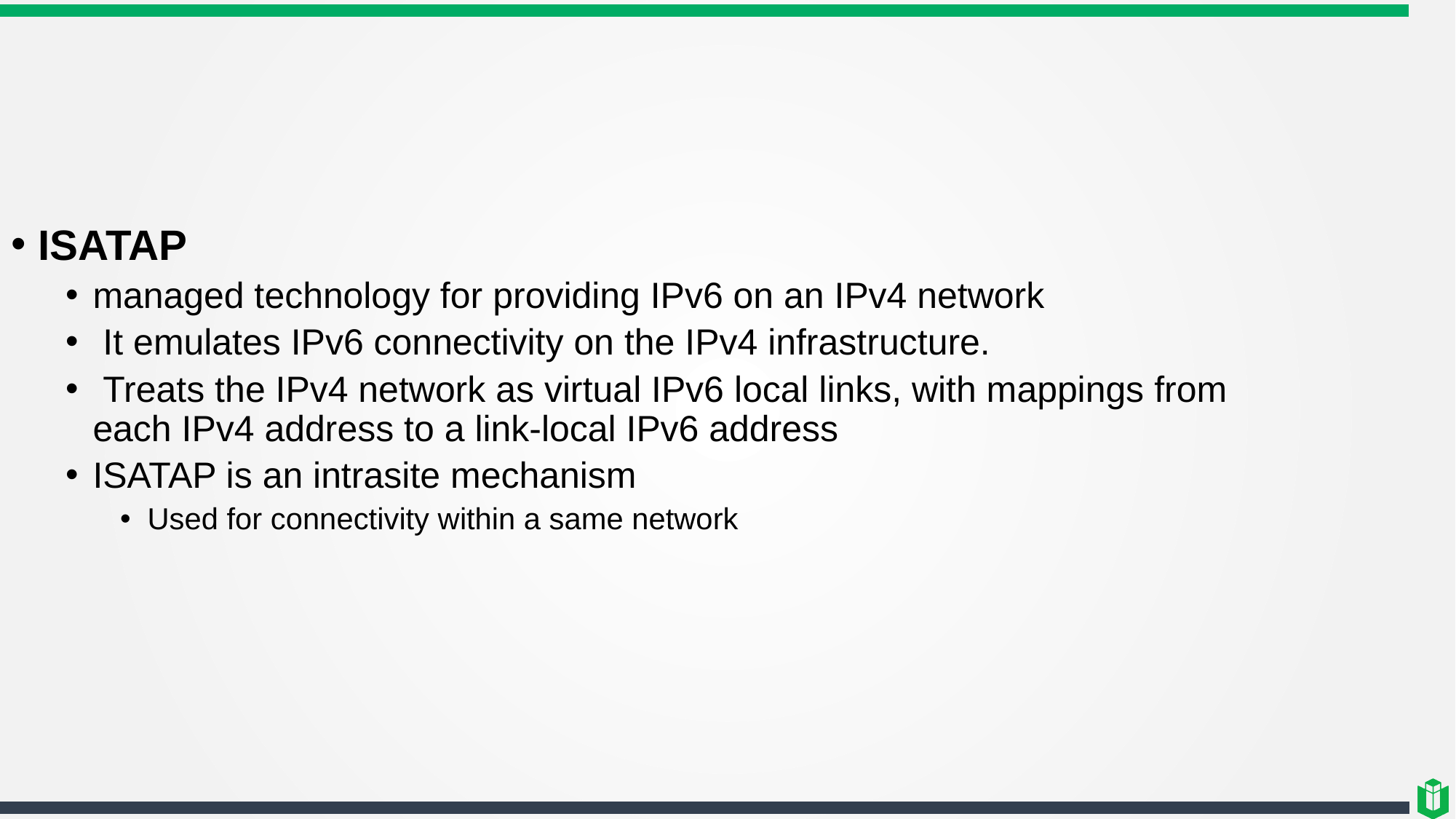

ISATAP
managed technology for providing IPv6 on an IPv4 network
 It emulates IPv6 connectivity on the IPv4 infrastructure.
 Treats the IPv4 network as virtual IPv6 local links, with mappings from each IPv4 address to a link-local IPv6 address
ISATAP is an intrasite mechanism
Used for connectivity within a same network